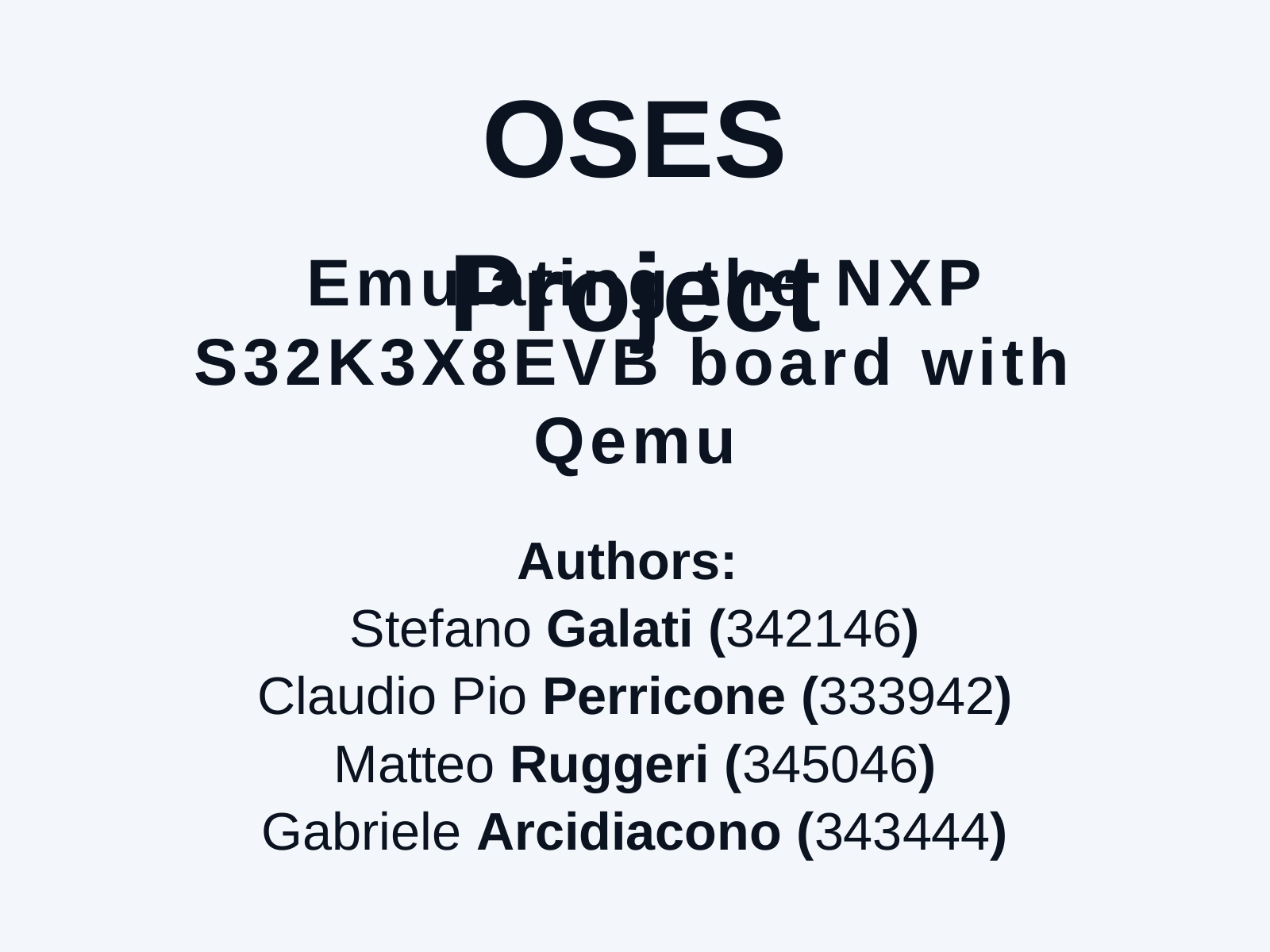

OSES Project

 Emulating the NXP S32K3X8EVB board with Qemu
Authors:
Stefano Galati (342146)
Claudio Pio Perricone (333942)
Matteo Ruggeri (345046)
Gabriele Arcidiacono (343444)